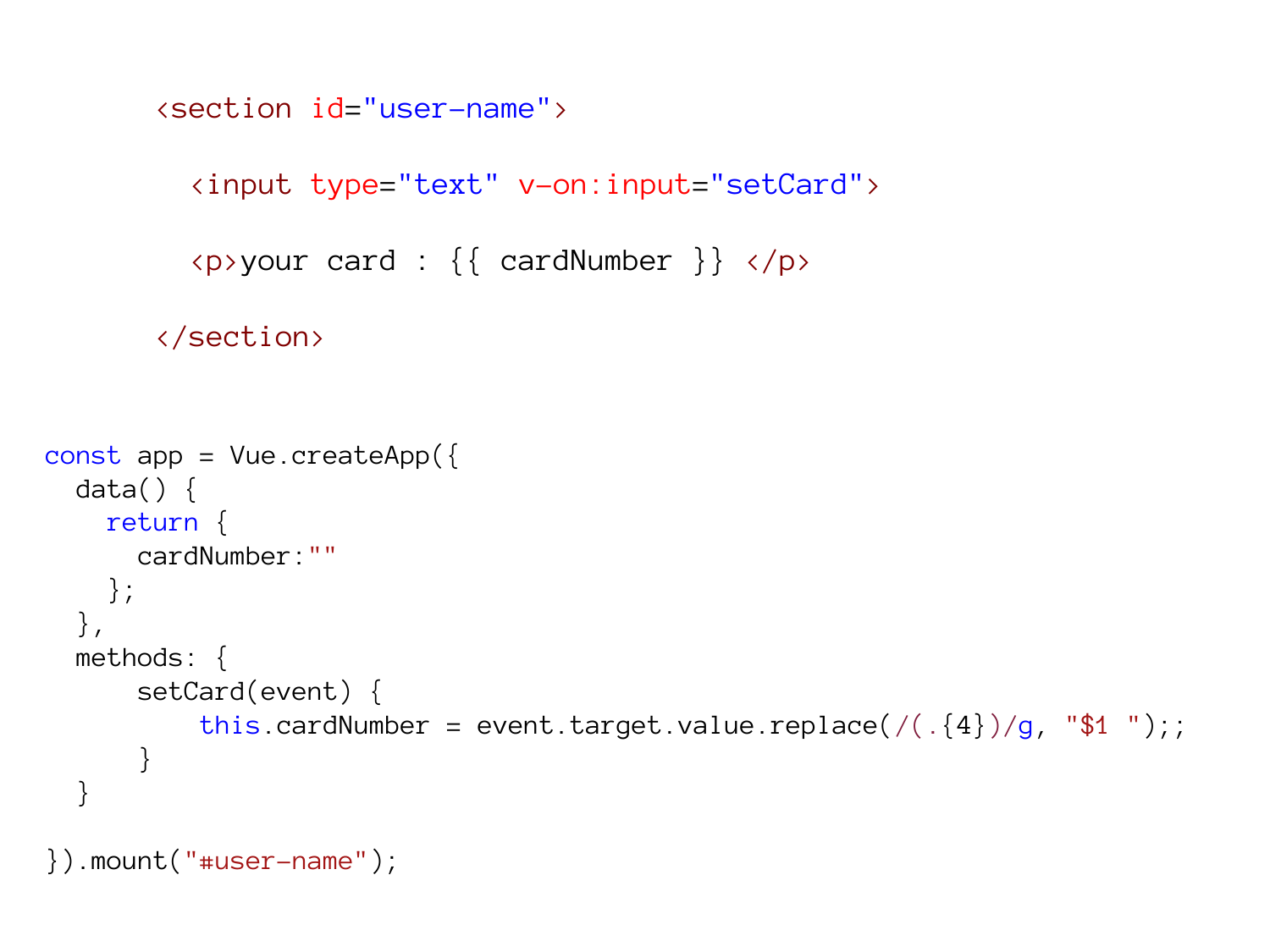

<section id="user-name">

      <input type="text" v-on:input="setCard">

      <p>your card : {{ cardNumber }} </p>
    </section>
const app = Vue.createApp({
  data() {
    return {
      cardNumber:""
    };
  },
  methods: {
      setCard(event) {
          this.cardNumber = event.target.value.replace(/(.{4})/g, "$1 ");;
      }
  }
}).mount("#user-name");